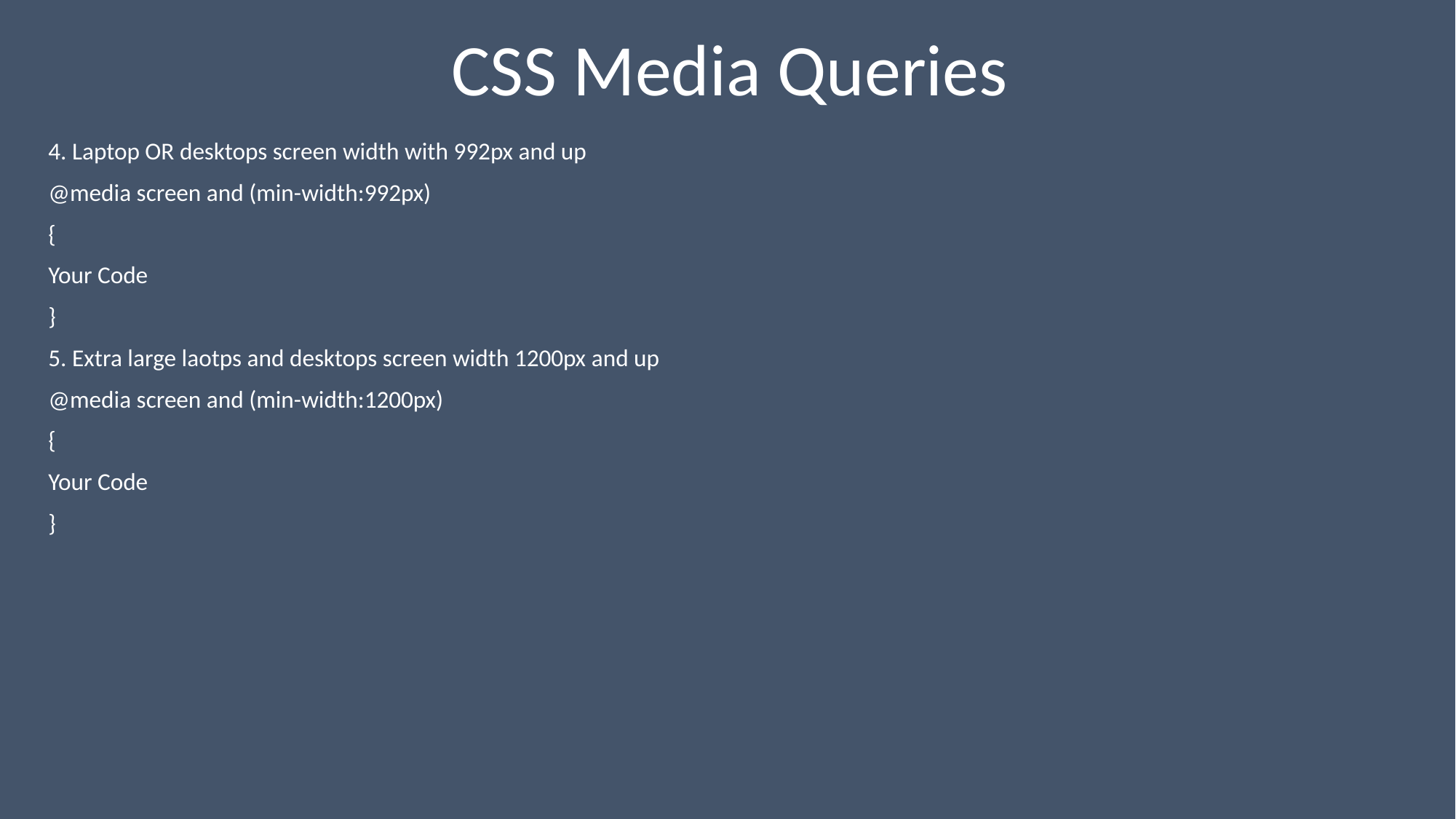

# CSS Media Queries
4. Laptop OR desktops screen width with 992px and up
@media screen and (min-width:992px)
{
Your Code
}
5. Extra large laotps and desktops screen width 1200px and up
@media screen and (min-width:1200px)
{
Your Code
}